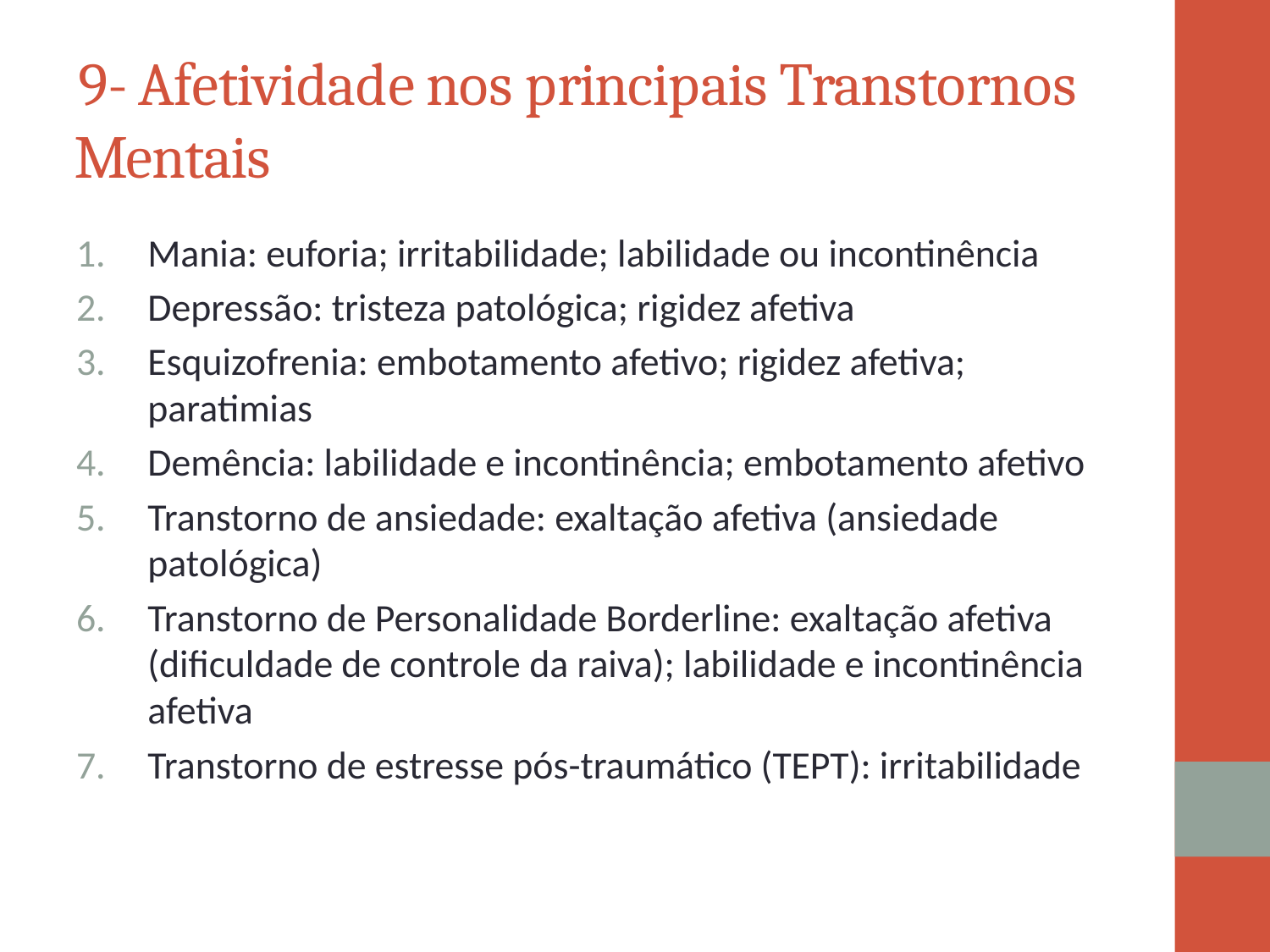

# 9- Afetividade nos principais Transtornos Mentais
Mania: euforia; irritabilidade; labilidade ou incontinência
Depressão: tristeza patológica; rigidez afetiva
Esquizofrenia: embotamento afetivo; rigidez afetiva; paratimias
Demência: labilidade e incontinência; embotamento afetivo
Transtorno de ansiedade: exaltação afetiva (ansiedade patológica)
Transtorno de Personalidade Borderline: exaltação afetiva (dificuldade de controle da raiva); labilidade e incontinência afetiva
Transtorno de estresse pós-traumático (TEPT): irritabilidade